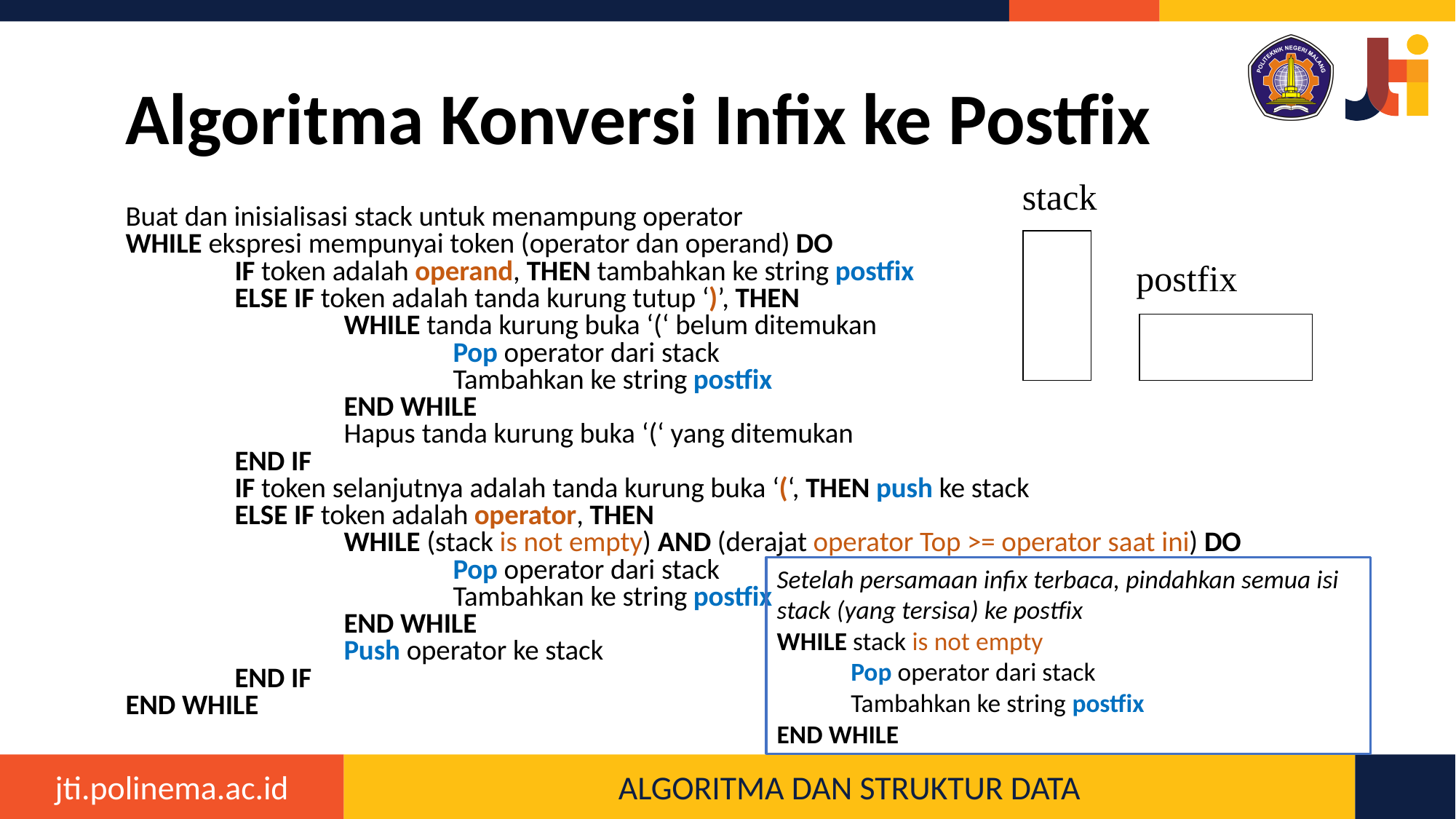

# Algoritma Konversi Infix ke Postfix
stack

postfix

Buat dan inisialisasi stack untuk menampung operator
WHILE ekspresi mempunyai token (operator dan operand) DO
	IF token adalah operand, THEN tambahkan ke string postfix
	ELSE IF token adalah tanda kurung tutup ‘)’, THEN
		WHILE tanda kurung buka ‘(‘ belum ditemukan
			Pop operator dari stack
			Tambahkan ke string postfix
		END WHILE
		Hapus tanda kurung buka ‘(‘ yang ditemukan
	END IF
	IF token selanjutnya adalah tanda kurung buka ‘(‘, THEN push ke stack
	ELSE IF token adalah operator, THEN
		WHILE (stack is not empty) AND (derajat operator Top >= operator saat ini) DO
			Pop operator dari stack
			Tambahkan ke string postfix
		END WHILE
		Push operator ke stack
	END IF
END WHILE

Setelah persamaan infix terbaca, pindahkan semua isi stack (yang tersisa) ke postfix
WHILE stack is not empty
	Pop operator dari stack
	Tambahkan ke string postfix
END WHILE